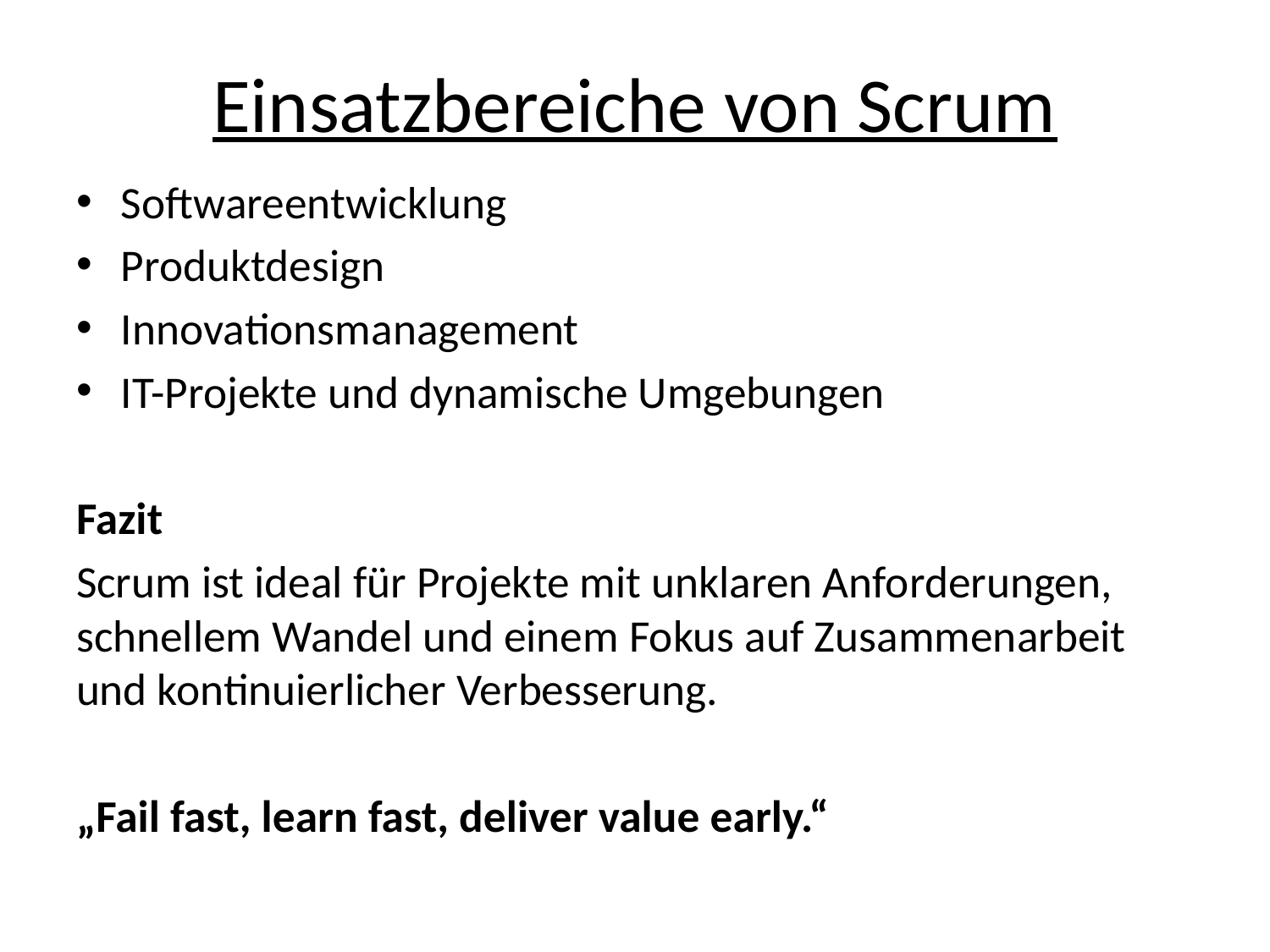

# Einsatzbereiche von Scrum
Softwareentwicklung
Produktdesign
Innovationsmanagement
IT-Projekte und dynamische Umgebungen

Fazit
Scrum ist ideal für Projekte mit unklaren Anforderungen, schnellem Wandel und einem Fokus auf Zusammenarbeit und kontinuierlicher Verbesserung.

„Fail fast, learn fast, deliver value early.“